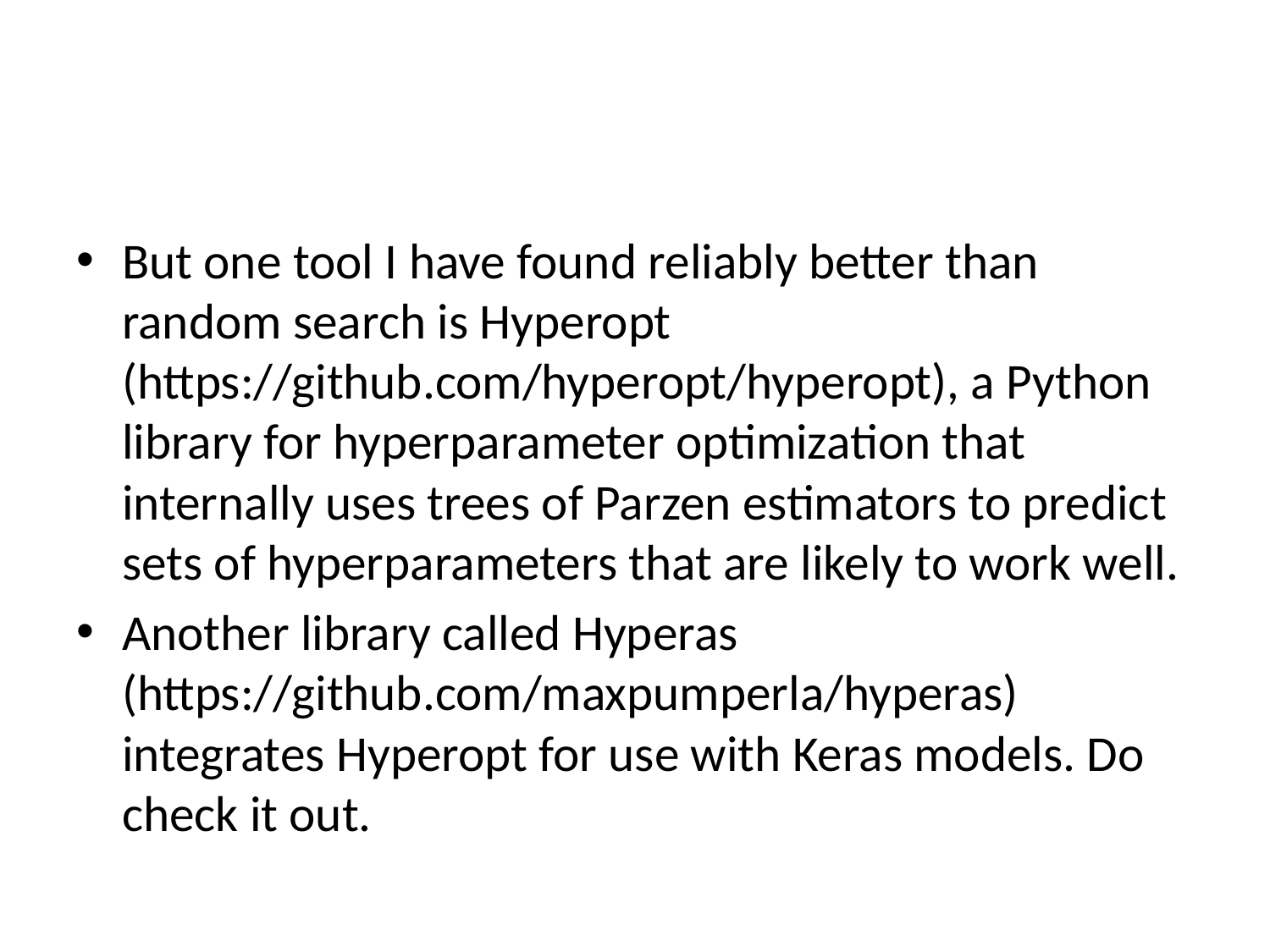

#
But one tool I have found reliably better than random search is Hyperopt (https://github.com/hyperopt/hyperopt), a Python library for hyperparameter optimization that internally uses trees of Parzen estimators to predict sets of hyperparameters that are likely to work well.
Another library called Hyperas (https://github.com/maxpumperla/hyperas) integrates Hyperopt for use with Keras models. Do check it out.